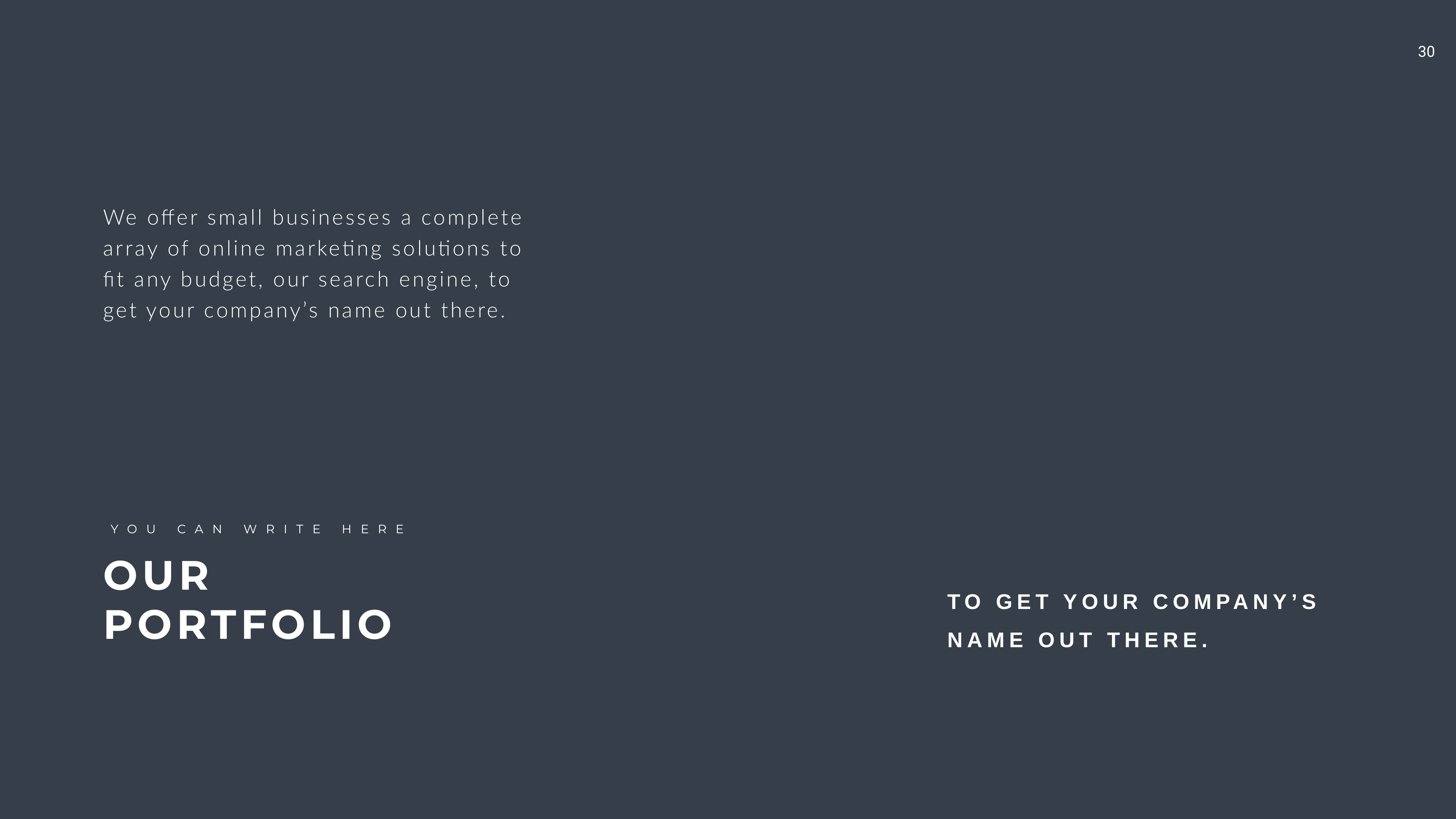

We offer small businesses a complete array of online marketing solutions to fit any budget, our search engine, to get your company’s name out there.
YOU CAN WRITE HERE
OUR PORTFOLIO
TO GET YOUR COMPANY’S NAME OUT THERE.